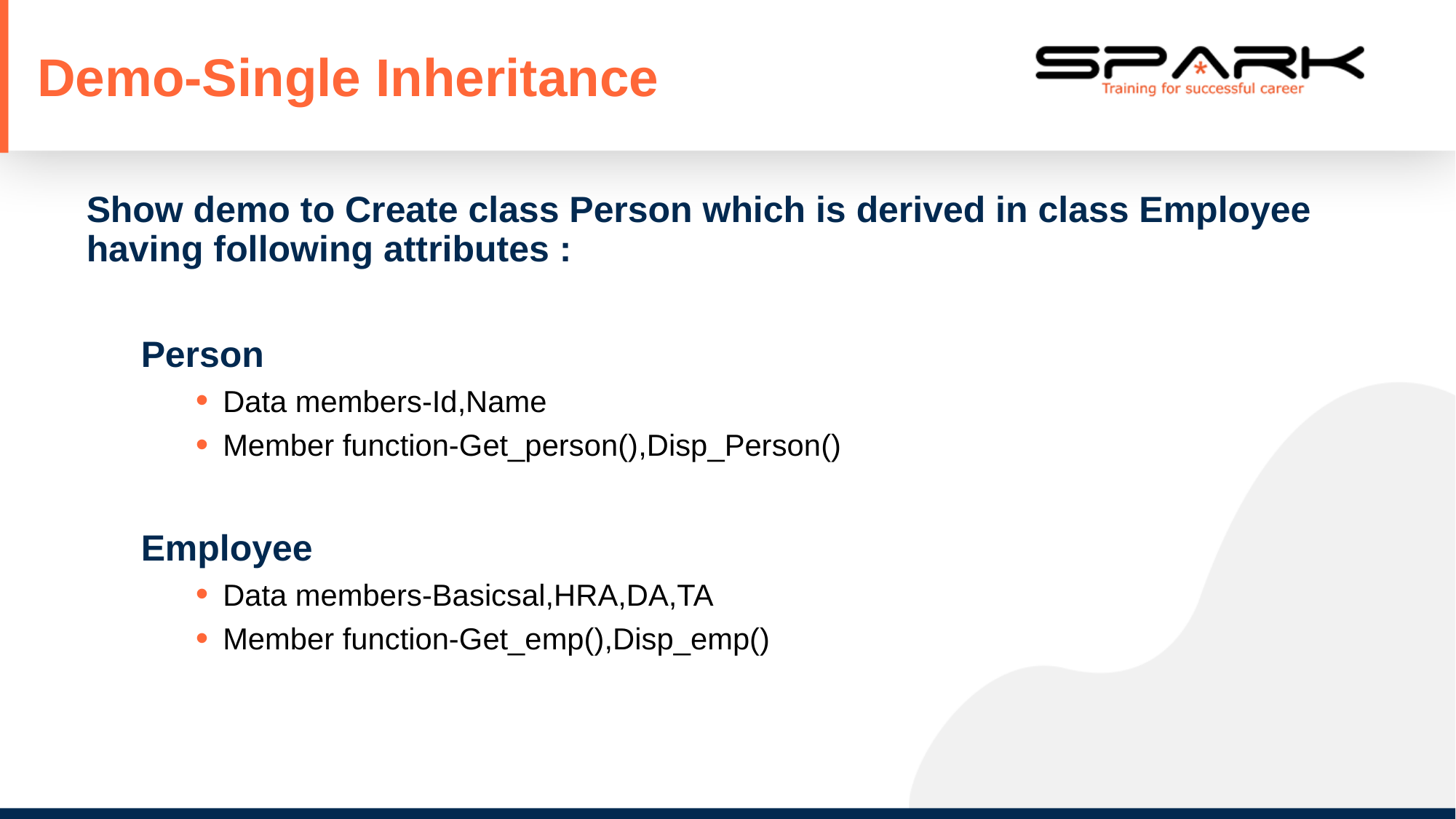

# Demo-Single Inheritance
Show demo to Create class Person which is derived in class Employee having following attributes :

Person
Data members-Id,Name
Member function-Get_person(),Disp_Person()

Employee
Data members-Basicsal,HRA,DA,TA
Member function-Get_emp(),Disp_emp()